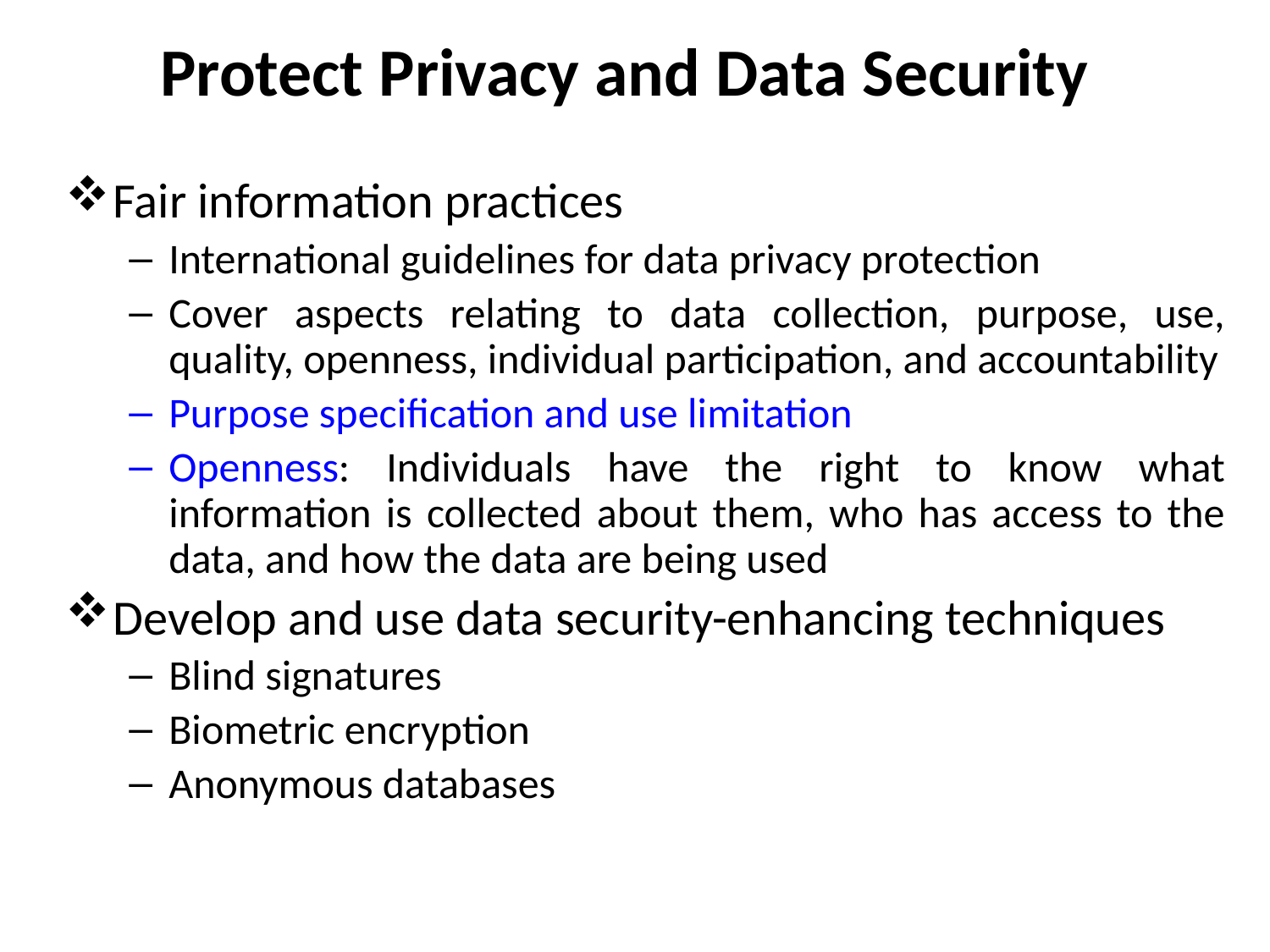

# Protect Privacy and Data Security
Fair information practices
International guidelines for data privacy protection
Cover aspects relating to data collection, purpose, use, quality, openness, individual participation, and accountability
Purpose specification and use limitation
Openness: Individuals have the right to know what information is collected about them, who has access to the data, and how the data are being used
Develop and use data security-enhancing techniques
Blind signatures
Biometric encryption
Anonymous databases